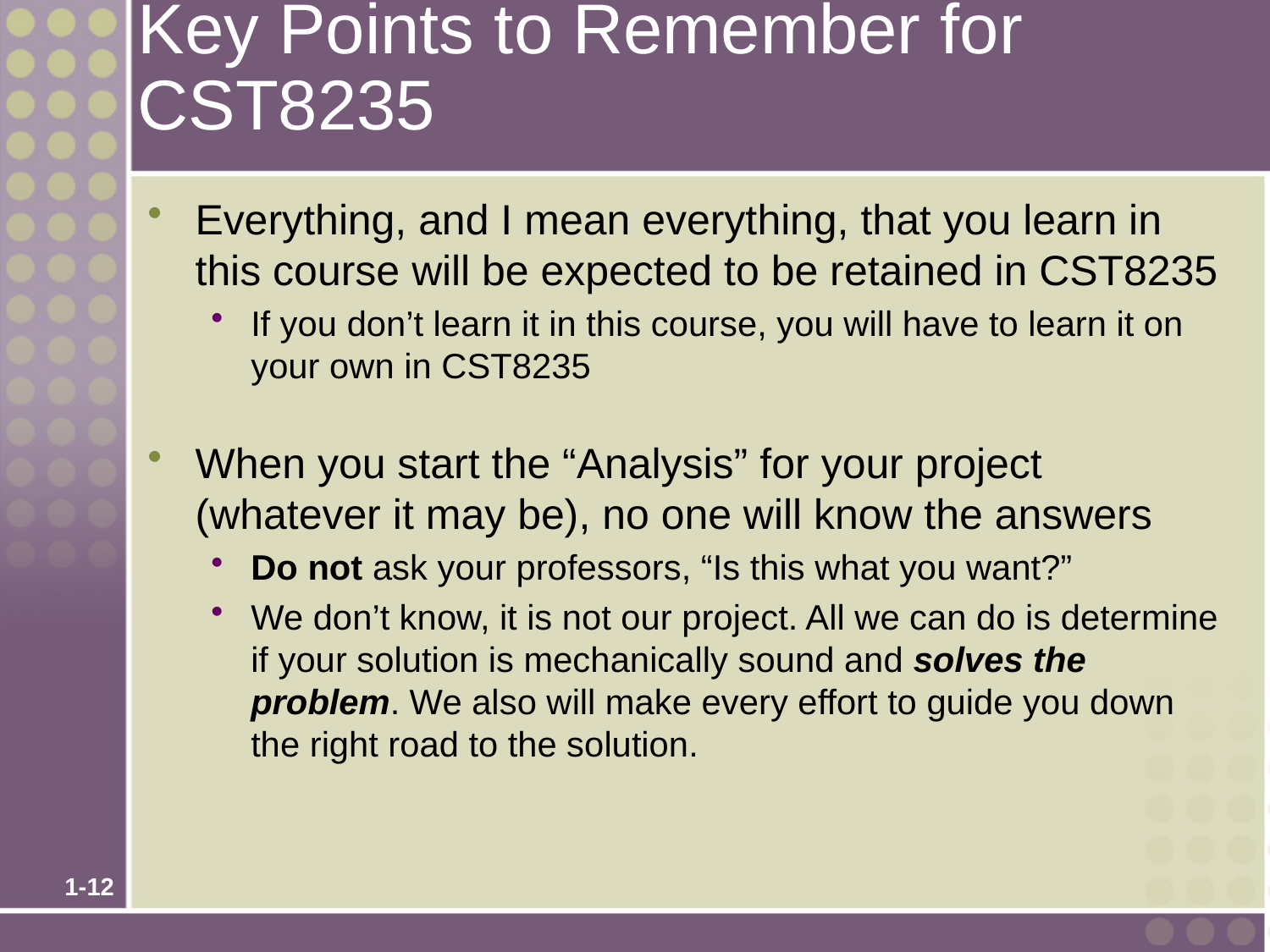

# Key Points to Remember for CST8235
Everything, and I mean everything, that you learn in this course will be expected to be retained in CST8235
If you don’t learn it in this course, you will have to learn it on your own in CST8235
When you start the “Analysis” for your project (whatever it may be), no one will know the answers
Do not ask your professors, “Is this what you want?”
We don’t know, it is not our project. All we can do is determine if your solution is mechanically sound and solves the problem. We also will make every effort to guide you down the right road to the solution.
1-12